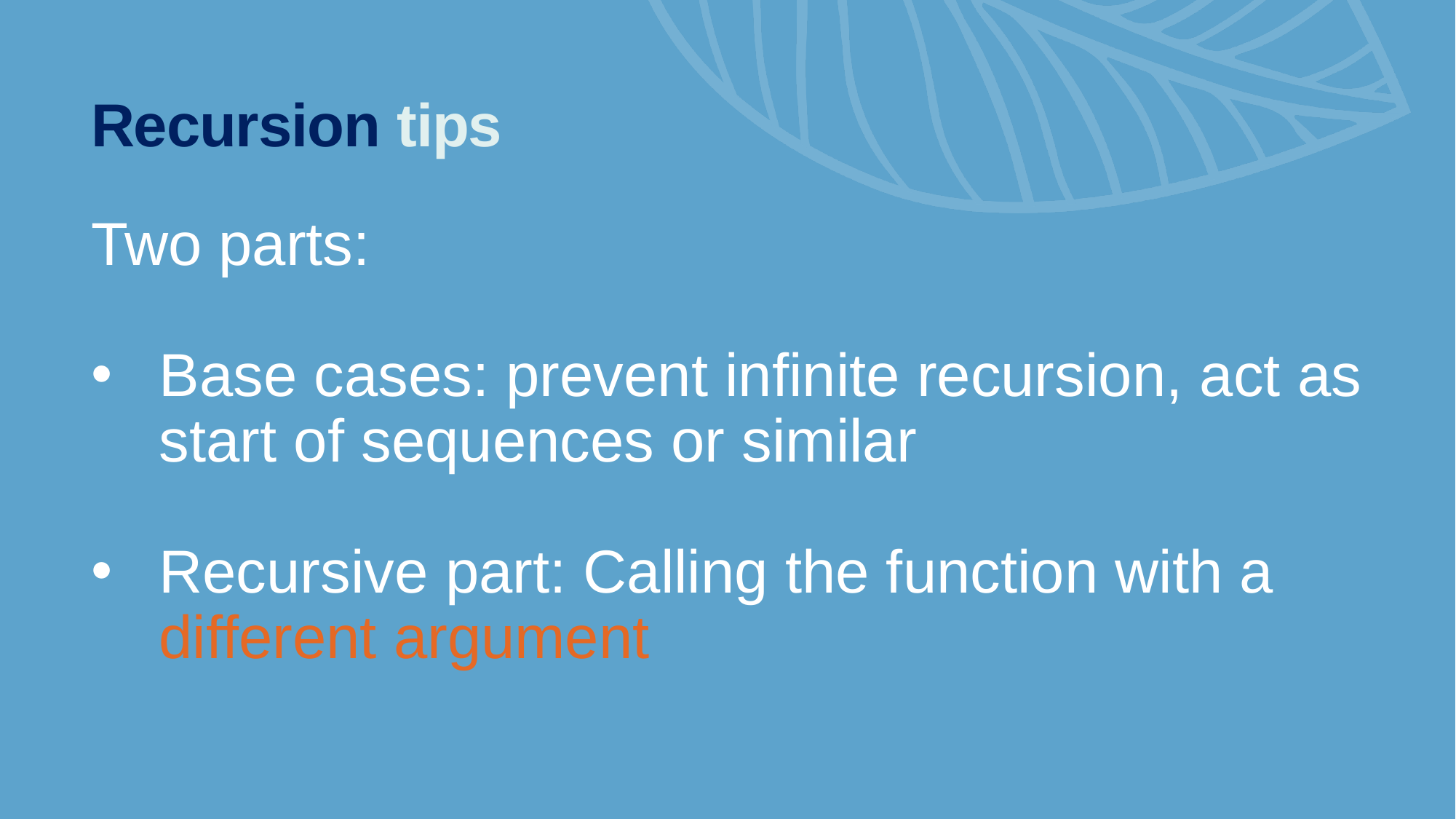

# Recursion tips
Two parts:

Base cases: prevent infinite recursion, act as start of sequences or similar

Recursive part: Calling the function with a different argument